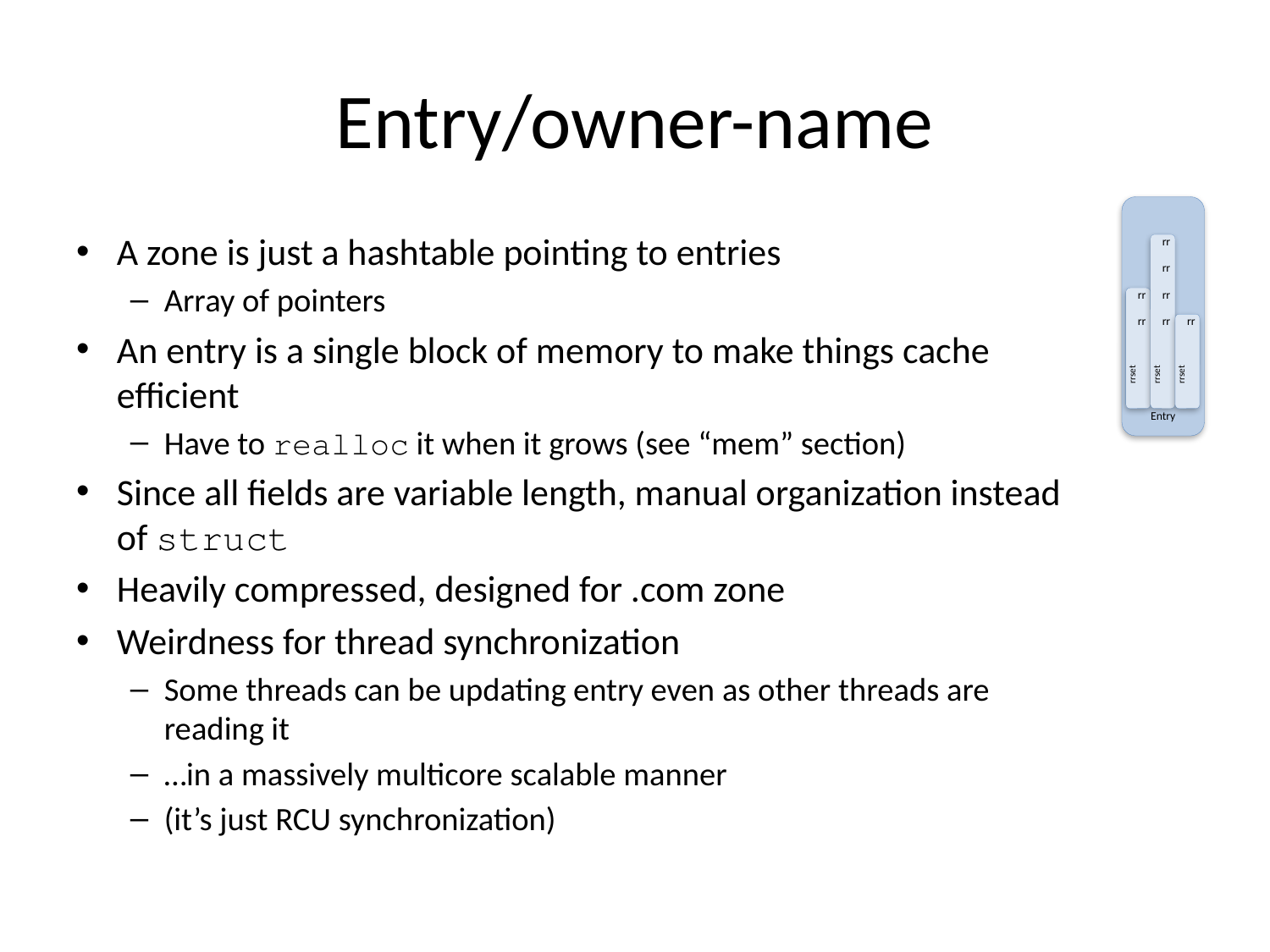

# Entry/owner-name

A zone is just a hashtable pointing to entries
Array of pointers
An entry is a single block of memory to make things cache efficient
Have to realloc it when it grows (see “mem” section)
Since all fields are variable length, manual organization instead of struct
Heavily compressed, designed for .com zone
Weirdness for thread synchronization
Some threads can be updating entry even as other threads are reading it
…in a massively multicore scalable manner
(it’s just RCU synchronization)

rr

rr
rr
rr

rr
rr
rr
rrset
rrset
rrset
Entry